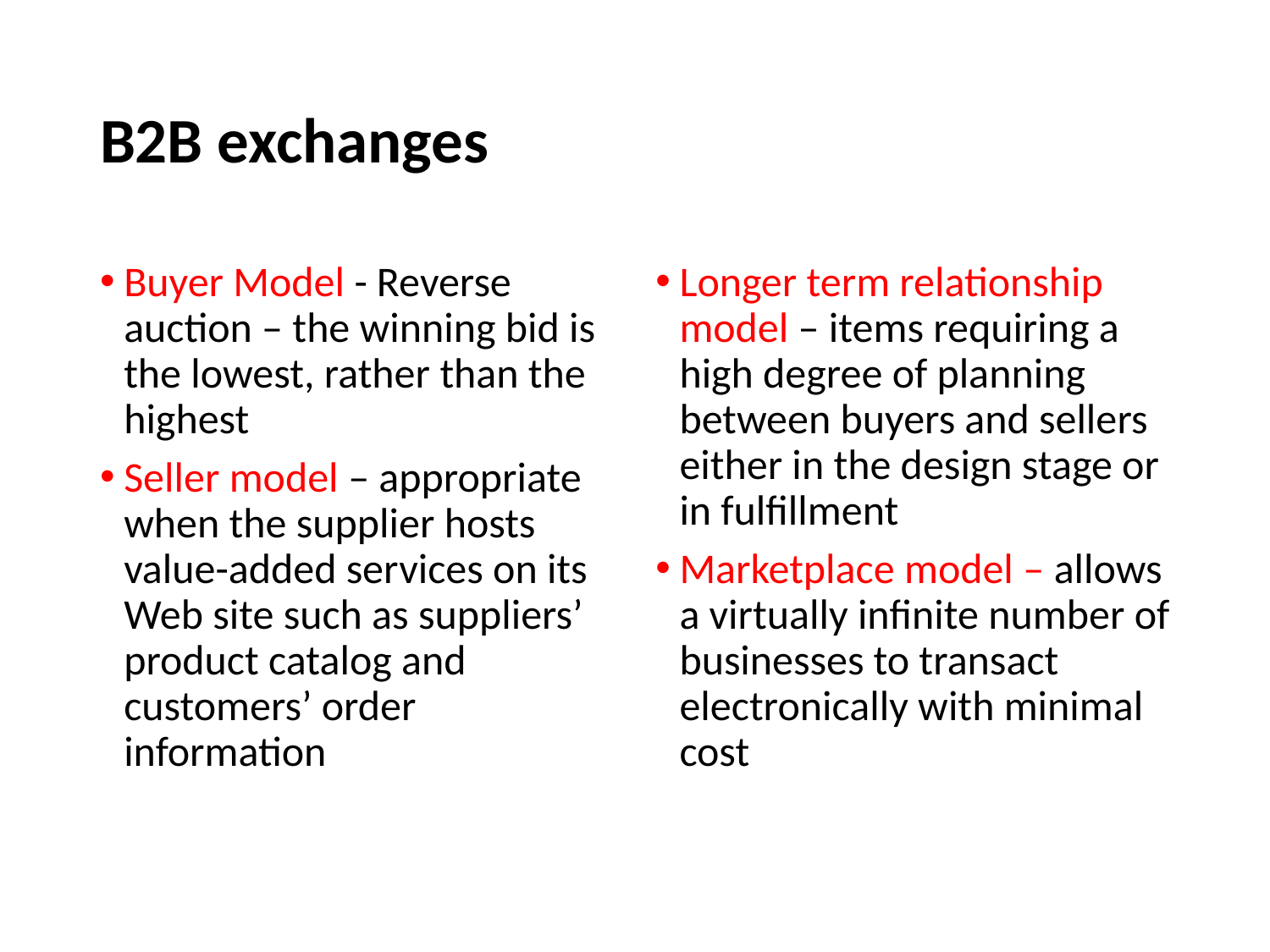

# B2B exchanges
Buyer Model - Reverse auction – the winning bid is the lowest, rather than the highest
Seller model – appropriate when the supplier hosts value-added services on its Web site such as suppliers’ product catalog and customers’ order information
Longer term relationship model – items requiring a high degree of planning between buyers and sellers either in the design stage or in fulfillment
Marketplace model – allows a virtually infinite number of businesses to transact electronically with minimal cost